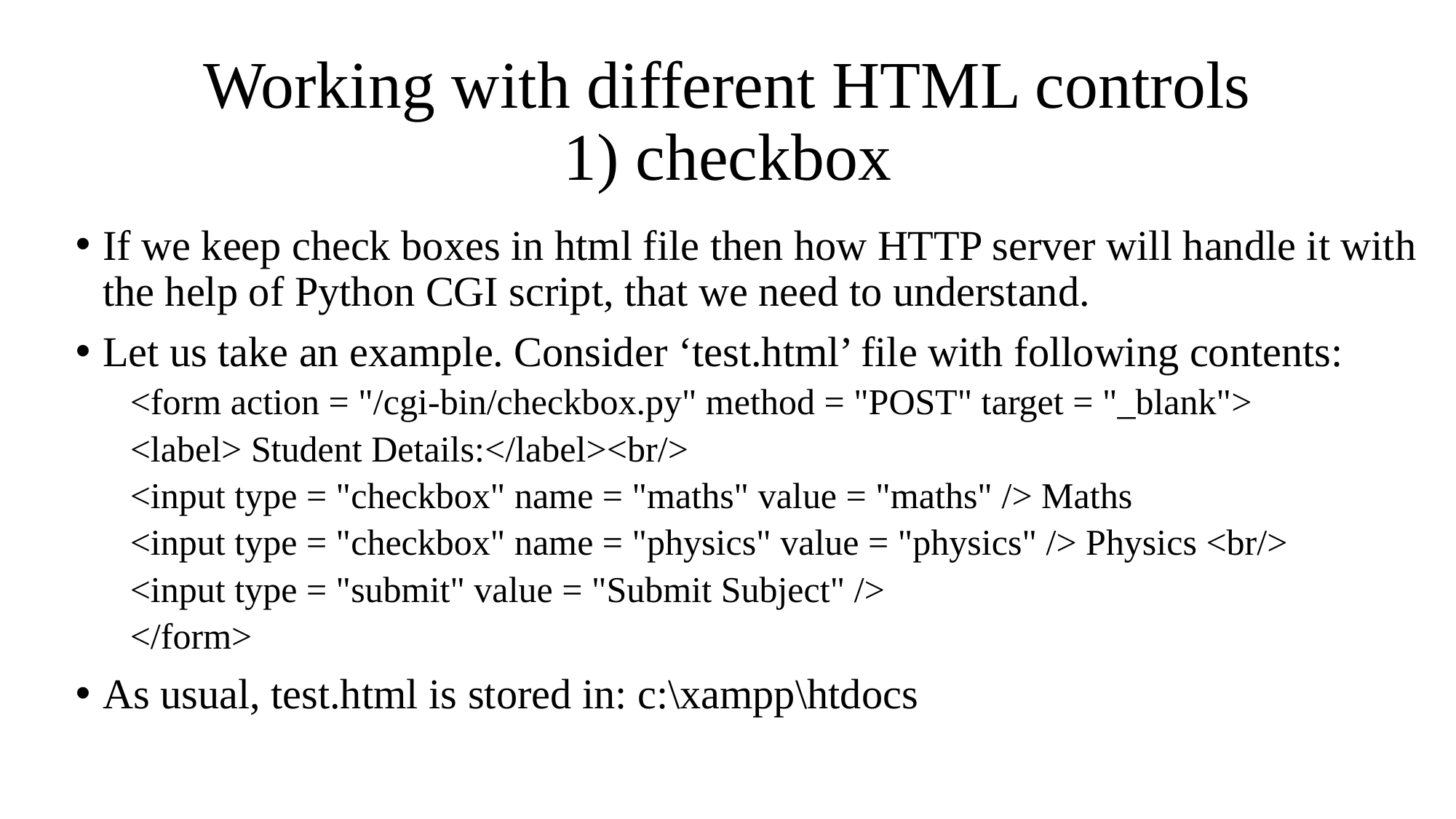

# Working with different HTML controls 1) checkbox
If we keep check boxes in html file then how HTTP server will handle it with the help of Python CGI script, that we need to understand.
Let us take an example. Consider ‘test.html’ file with following contents:
<form action = "/cgi-bin/checkbox.py" method = "POST" target = "_blank">
<label> Student Details:</label><br/>
<input type = "checkbox" name = "maths" value = "maths" /> Maths
<input type = "checkbox" name = "physics" value = "physics" /> Physics <br/>
<input type = "submit" value = "Submit Subject" />
</form>
As usual, test.html is stored in: c:\xampp\htdocs